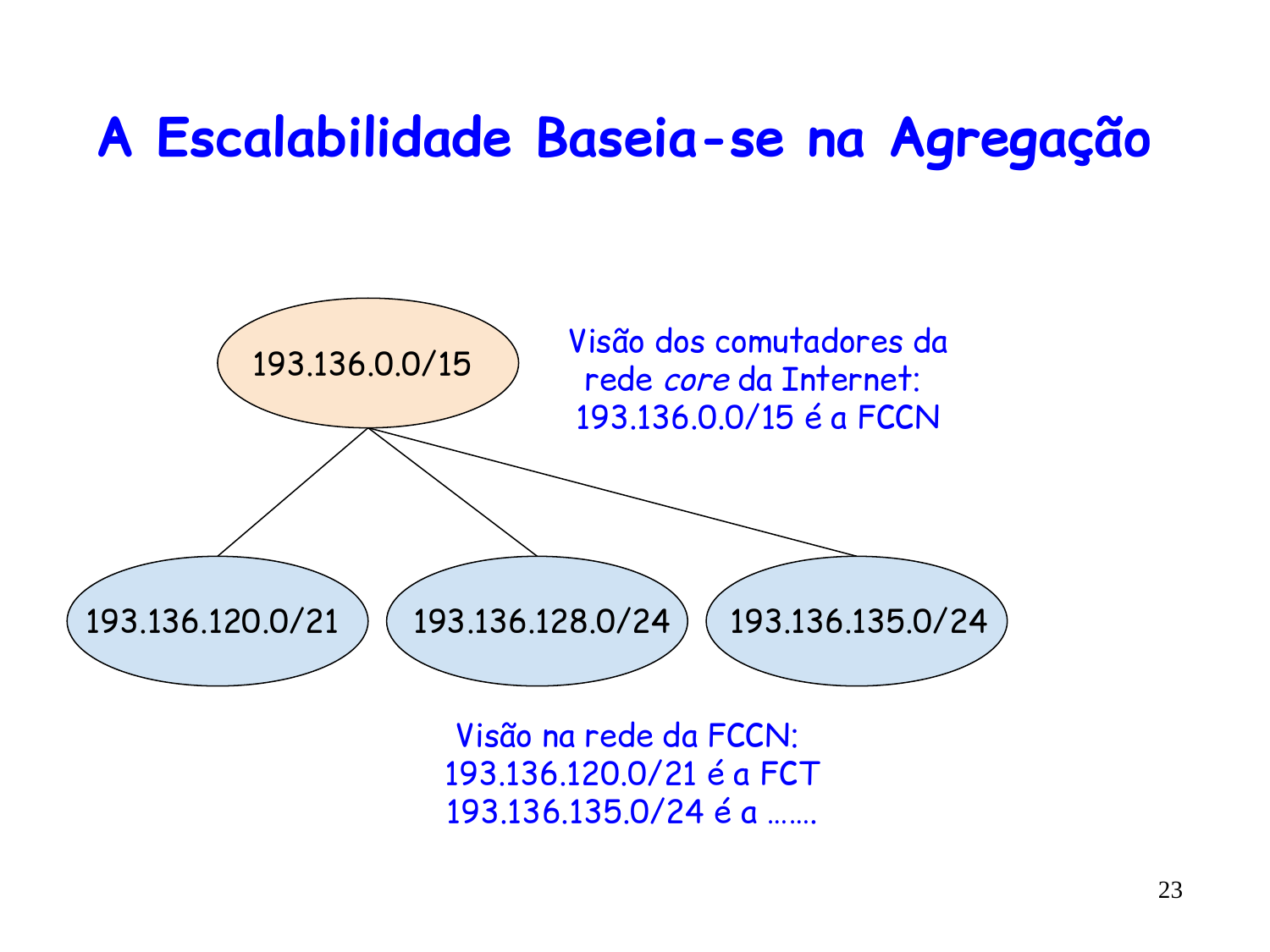

# A Escalabilidade Baseia-se na Agregação

Visão dos comutadores da rede core da Internet:
193.136.0.0/15 é a FCCN
193.136.0.0/15

193.136.120.0/21
193.136.128.0/24
193.136.135.0/24
Visão na rede da FCCN:
193.136.120.0/21 é a FCT
193.136.135.0/24 é a …….
23